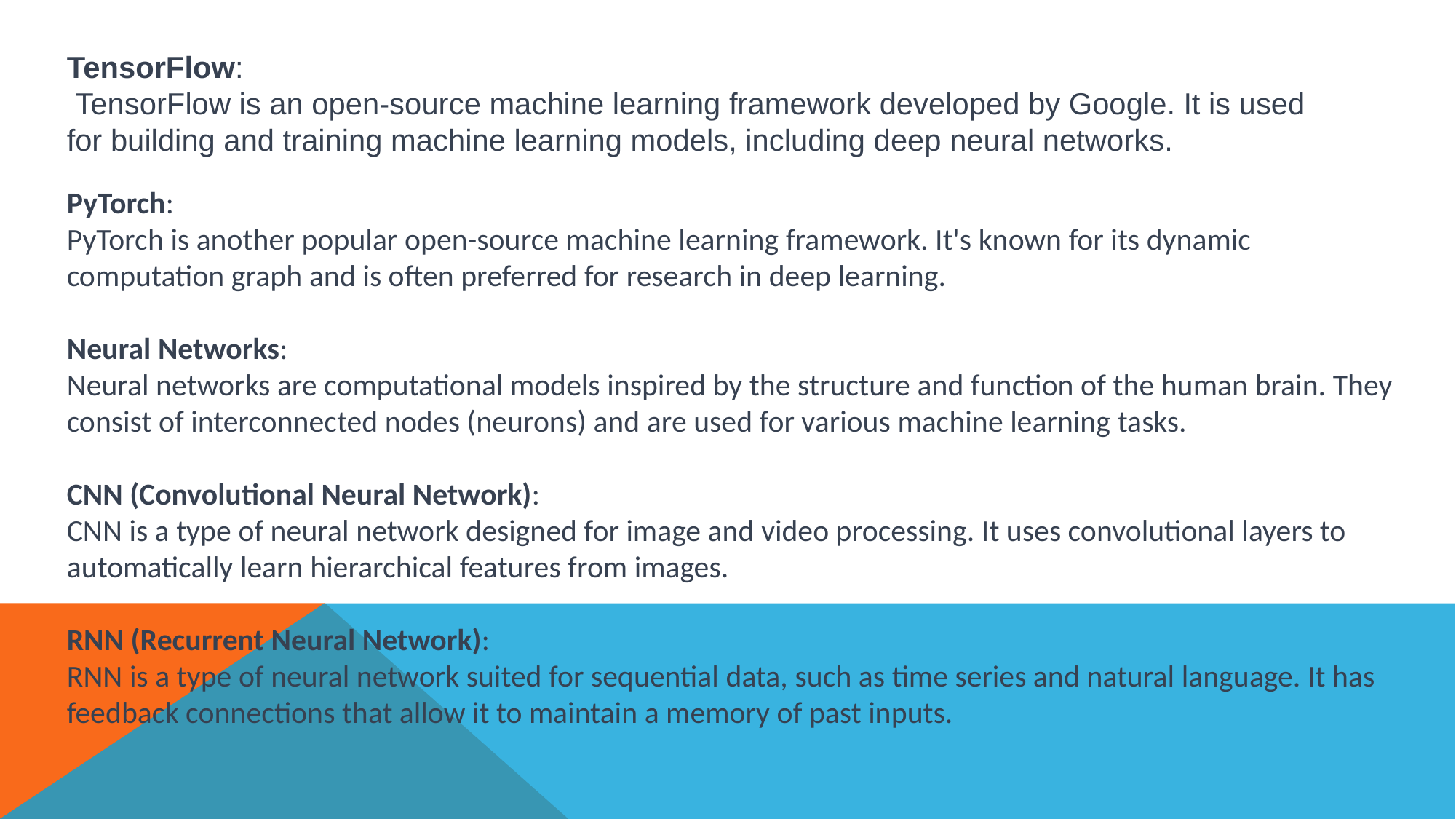

TensorFlow:​
 TensorFlow is an open-source machine learning framework developed by Google. It is used for building and training machine learning models, including deep neural networks.​
PyTorch:
PyTorch is another popular open-source machine learning framework. It's known for its dynamic computation graph and is often preferred for research in deep learning.

Neural Networks:
Neural networks are computational models inspired by the structure and function of the human brain. They consist of interconnected nodes (neurons) and are used for various machine learning tasks.

CNN (Convolutional Neural Network):
CNN is a type of neural network designed for image and video processing. It uses convolutional layers to automatically learn hierarchical features from images.

RNN (Recurrent Neural Network):
RNN is a type of neural network suited for sequential data, such as time series and natural language. It has feedback connections that allow it to maintain a memory of past inputs.